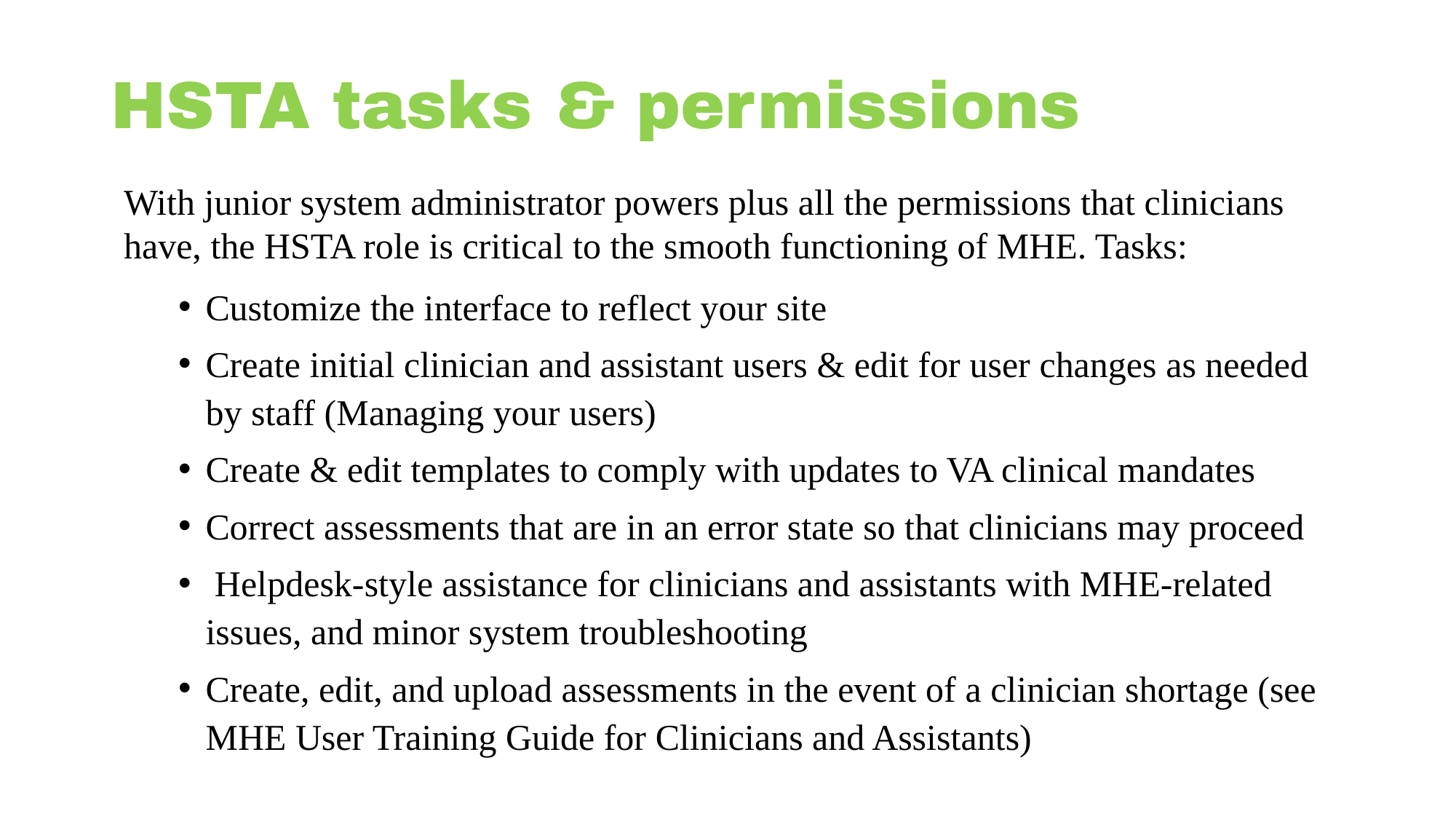

# HSTA tasks & permissions
With junior system administrator powers plus all the permissions that clinicians have, the HSTA role is critical to the smooth functioning of MHE. Tasks:
Customize the interface to reflect your site
Create initial clinician and assistant users & edit for user changes as needed by staff (Managing your users)
Create & edit templates to comply with updates to VA clinical mandates
Correct assessments that are in an error state so that clinicians may proceed
 Helpdesk-style assistance for clinicians and assistants with MHE-related issues, and minor system troubleshooting
Create, edit, and upload assessments in the event of a clinician shortage (see MHE User Training Guide for Clinicians and Assistants)